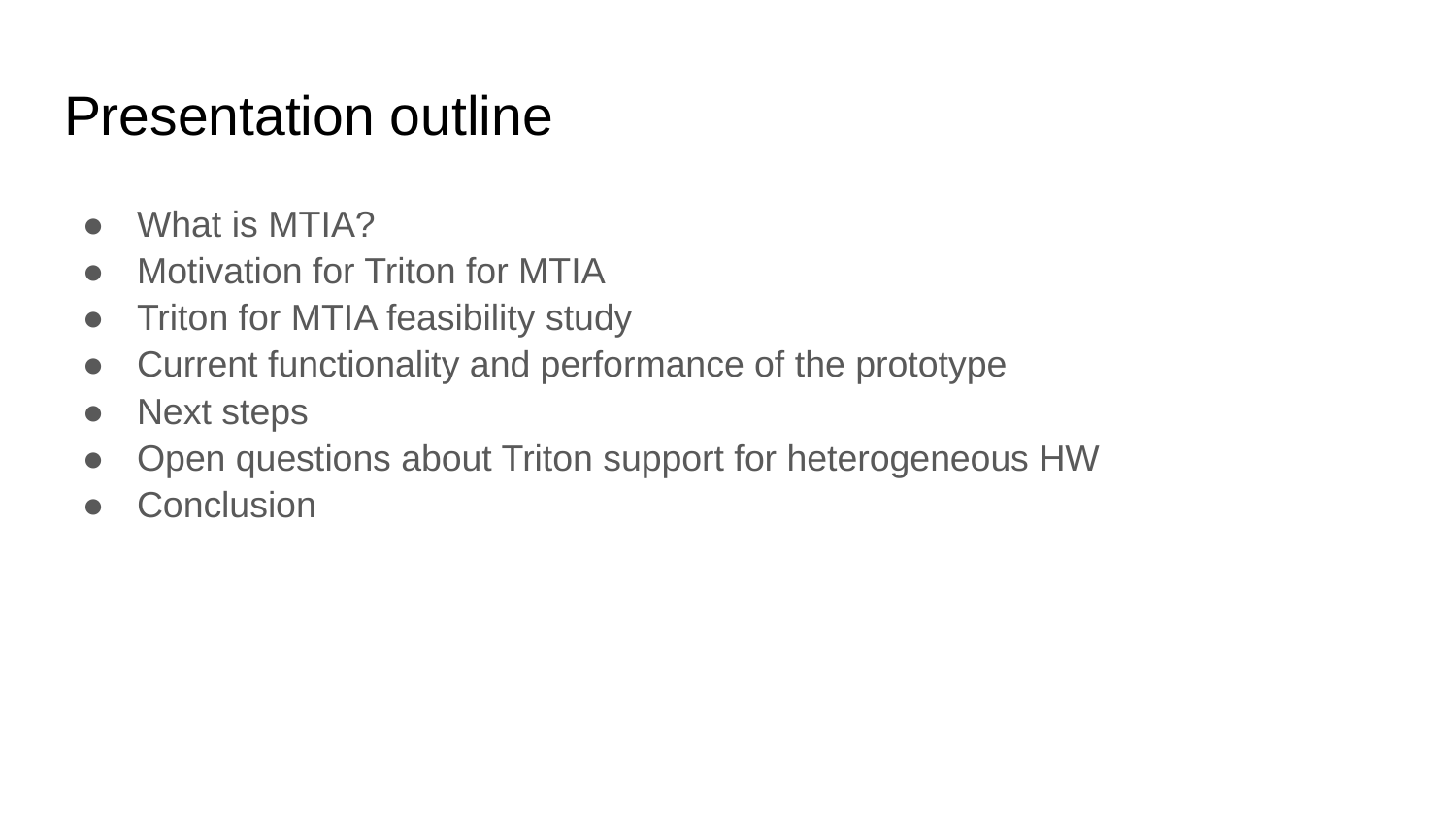

# Presentation outline
What is MTIA?
Motivation for Triton for MTIA
Triton for MTIA feasibility study
Current functionality and performance of the prototype
Next steps
Open questions about Triton support for heterogeneous HW
Conclusion